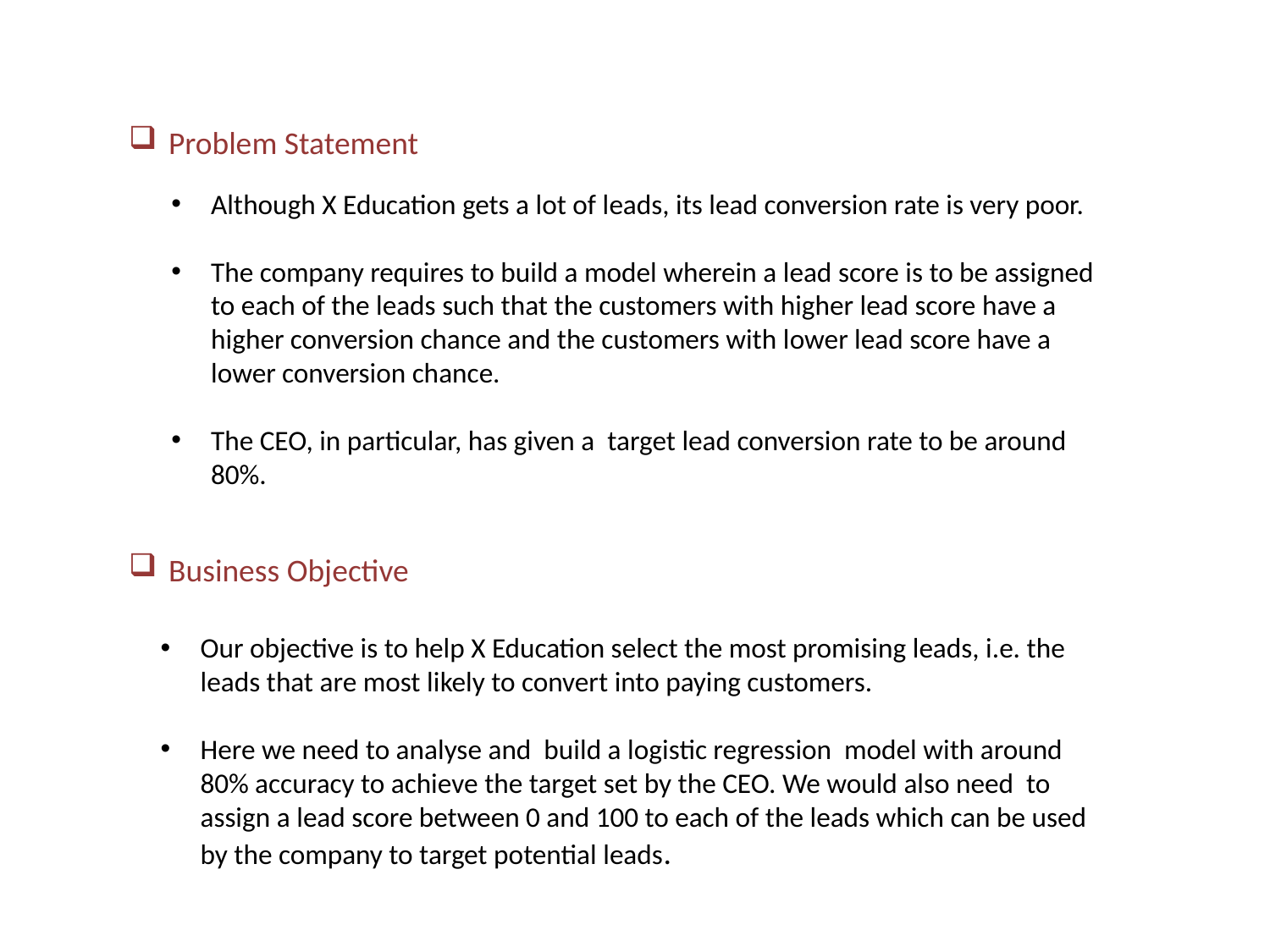

Problem Statement
Although X Education gets a lot of leads, its lead conversion rate is very poor.

The company requires to build a model wherein a lead score is to be assigned to each of the leads such that the customers with higher lead score have a higher conversion chance and the customers with lower lead score have a lower conversion chance.

The CEO, in particular, has given a  target lead conversion rate to be around 80%.
Business Objective
Our objective is to help X Education select the most promising leads, i.e. the leads that are most likely to convert into paying customers.

Here we need to analyse and  build a logistic regression  model with around 80% accuracy to achieve the target set by the CEO. We would also need  to assign a lead score between 0 and 100 to each of the leads which can be used by the company to target potential leads.